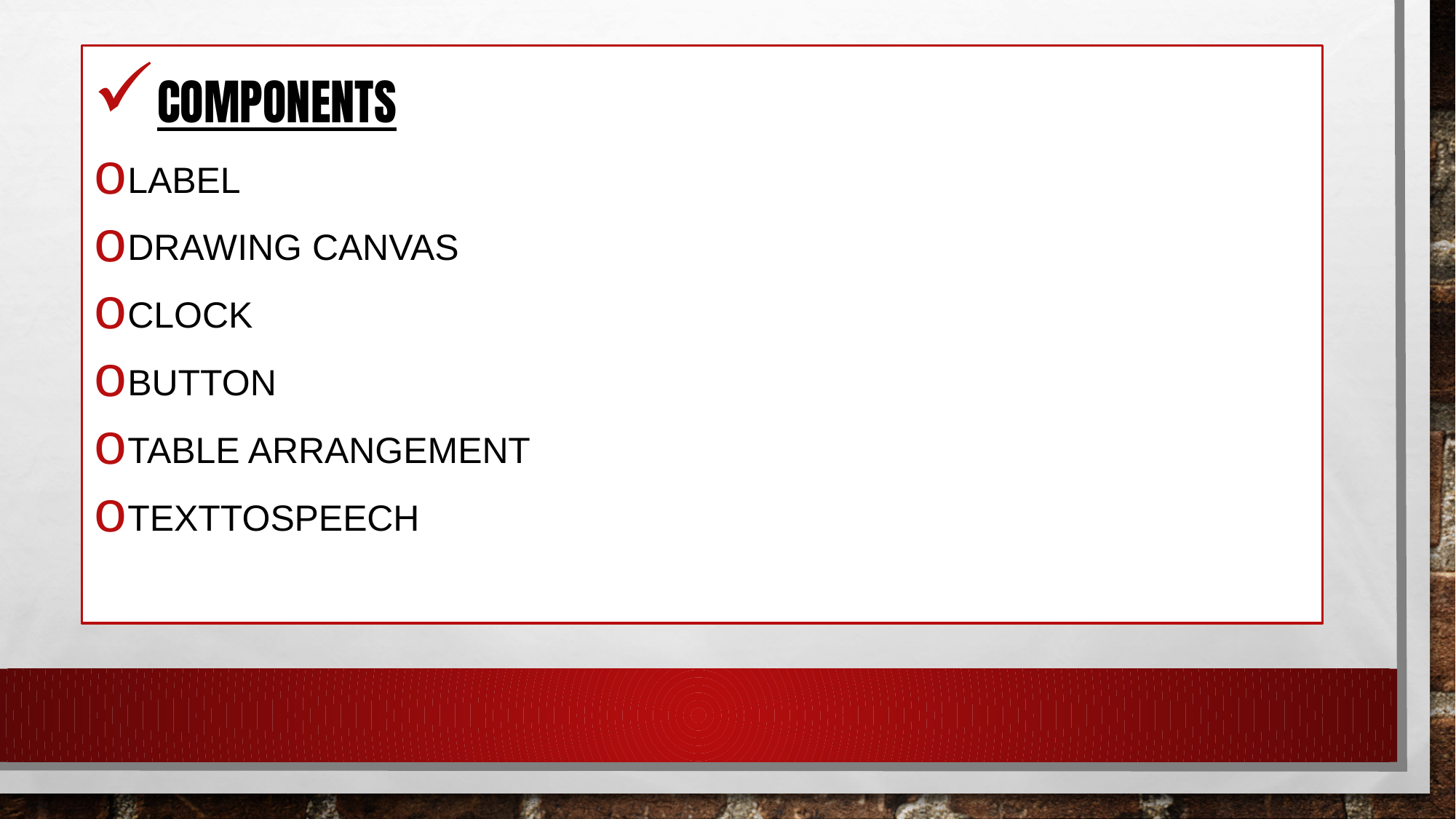

Components
Label
Drawing canvas
Clock
Button
Table arrangement
Texttospeech